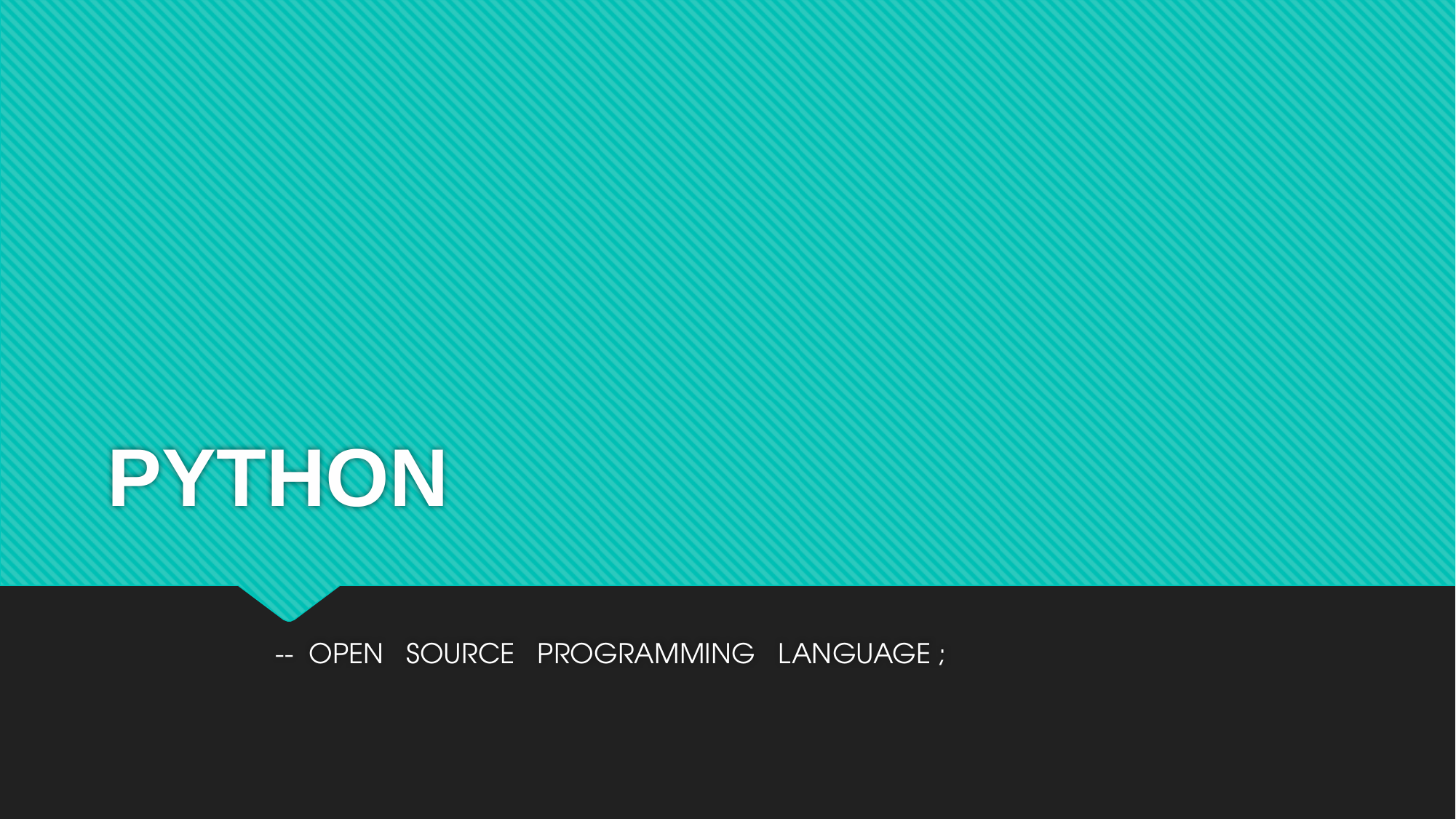

# PYTHON
                      --  OPEN   SOURCE   PROGRAMMING   LANGUAGE ;